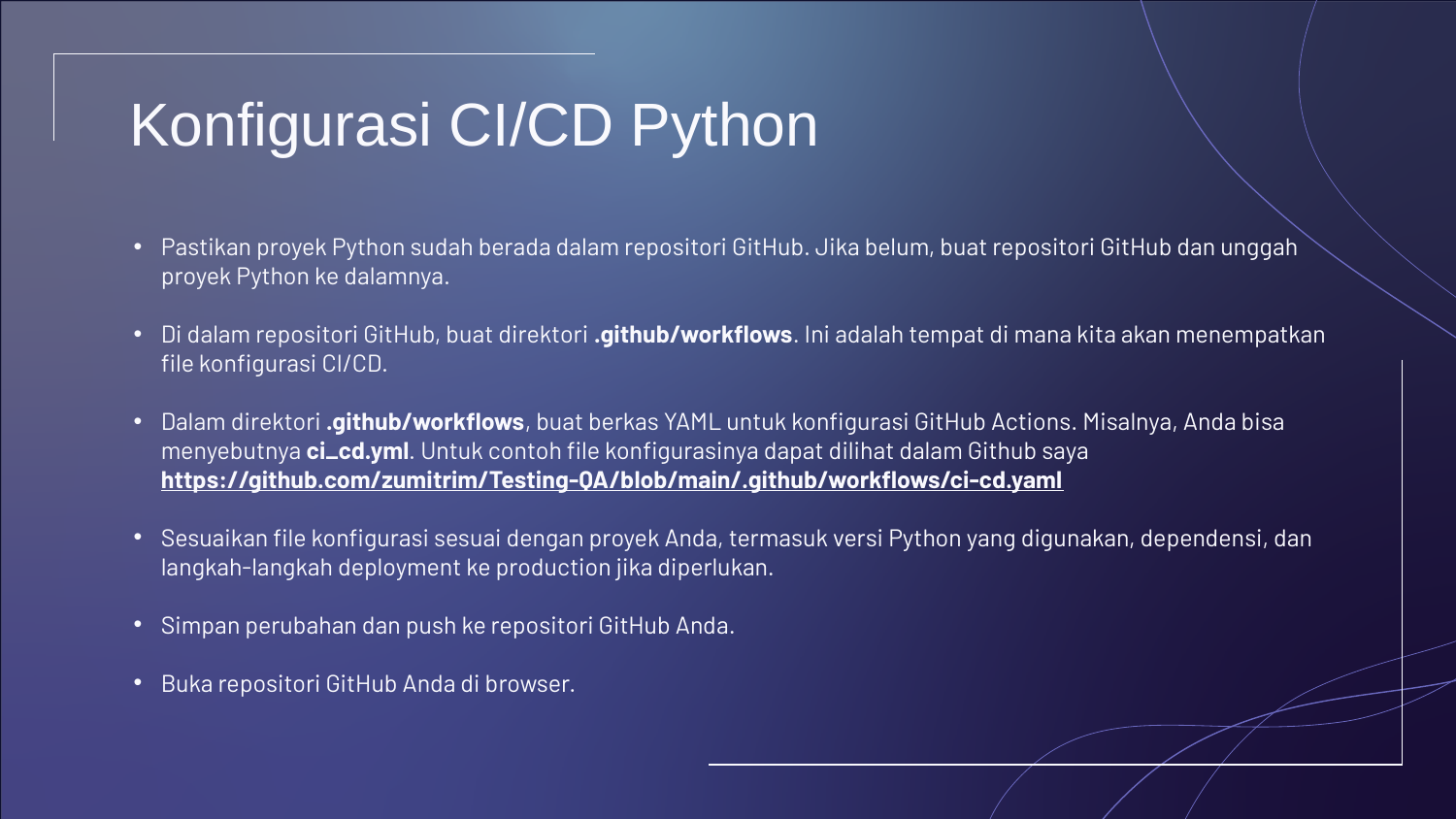

# Konfigurasi CI/CD Python
Pastikan proyek Python sudah berada dalam repositori GitHub. Jika belum, buat repositori GitHub dan unggah proyek Python ke dalamnya.

Di dalam repositori GitHub, buat direktori .github/workflows. Ini adalah tempat di mana kita akan menempatkan file konfigurasi CI/CD.

Dalam direktori .github/workflows, buat berkas YAML untuk konfigurasi GitHub Actions. Misalnya, Anda bisa menyebutnya ci_cd.yml. Untuk contoh file konfigurasinya dapat dilihat dalam Github saya https://github.com/zumitrim/Testing-QA/blob/main/.github/workflows/ci-cd.yaml

Sesuaikan file konfigurasi sesuai dengan proyek Anda, termasuk versi Python yang digunakan, dependensi, dan langkah-langkah deployment ke production jika diperlukan.

Simpan perubahan dan push ke repositori GitHub Anda.

Buka repositori GitHub Anda di browser.